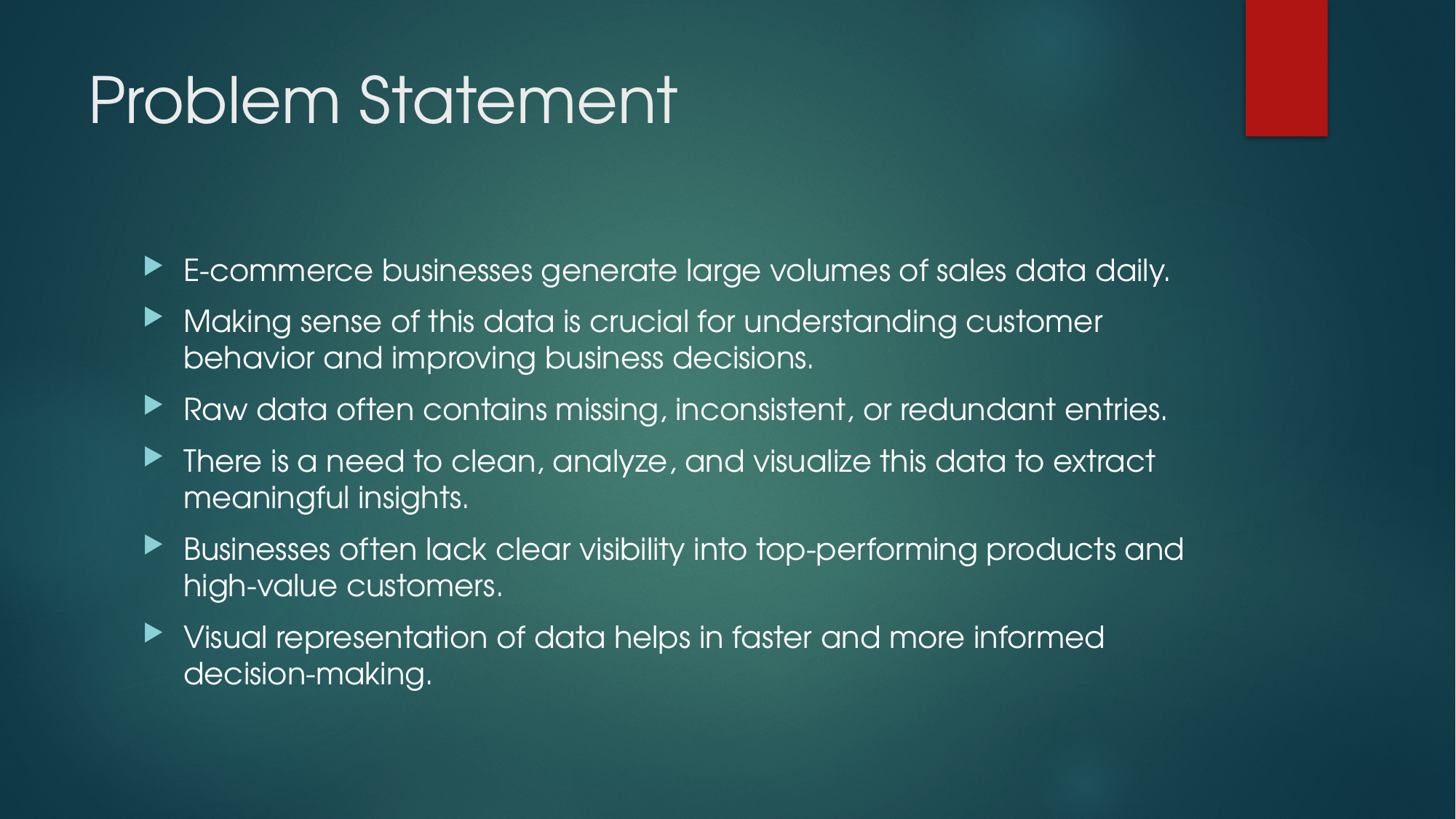

# Problem Statement
E-commerce businesses generate large volumes of sales data daily.
Making sense of this data is crucial for understanding customer behavior and improving business decisions.
Raw data often contains missing, inconsistent, or redundant entries.
There is a need to clean, analyze, and visualize this data to extract meaningful insights.
Businesses often lack clear visibility into top-performing products and high-value customers.
Visual representation of data helps in faster and more informed decision-making.